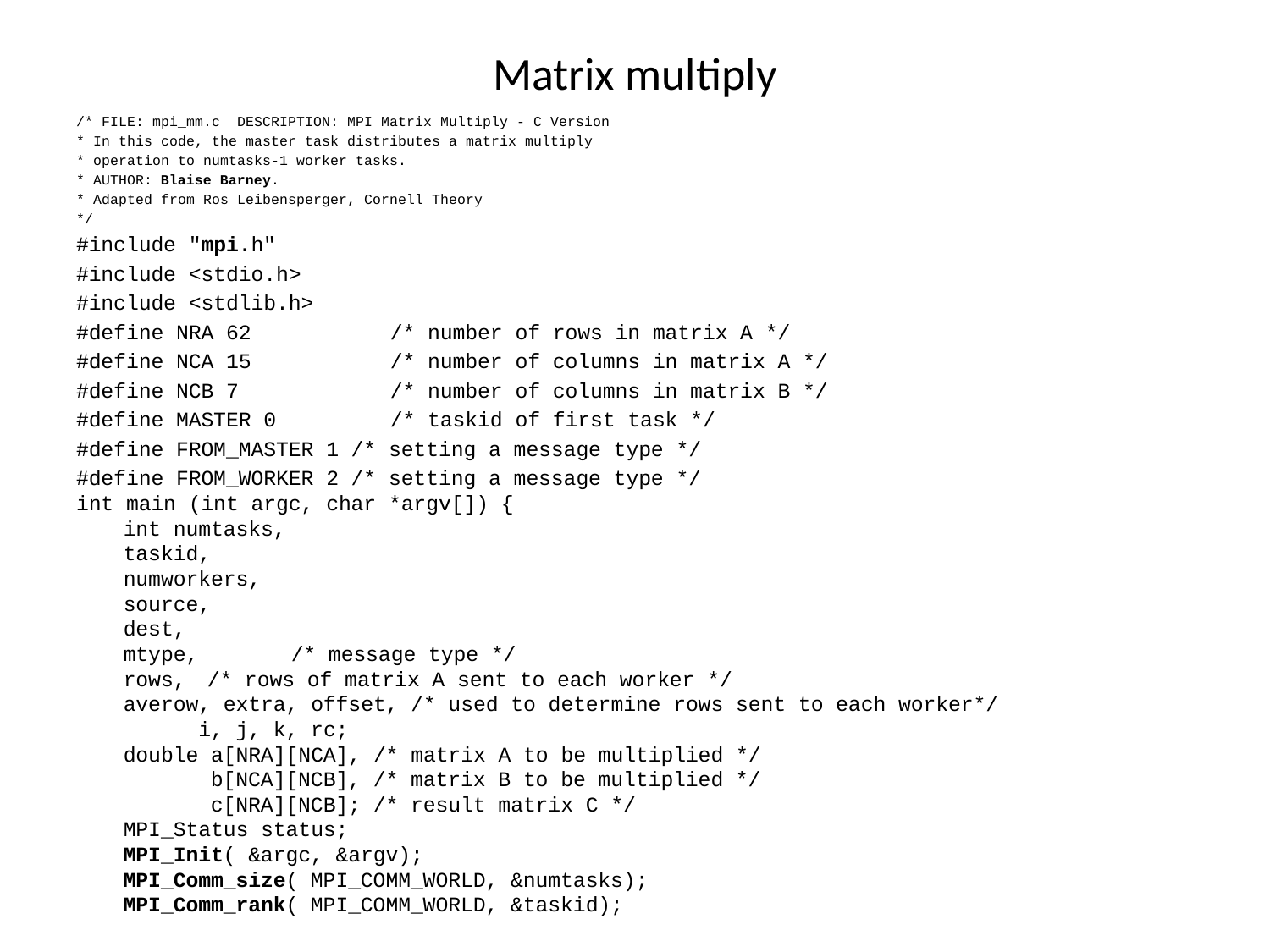

# Matrix multiply
/* FILE: mpi_mm.c  DESCRIPTION: MPI Matrix Multiply - C Version
* In this code, the master task distributes a matrix multiply
* operation to numtasks-1 worker tasks.
* AUTHOR: Blaise Barney.
* Adapted from Ros Leibensperger, Cornell Theory
*/
#include "mpi.h"
#include <stdio.h>
#include <stdlib.h>
#define NRA 62 		     /* number of rows in matrix A */
#define NCA 15		     /* number of columns in matrix A */
#define NCB 7 		     /* number of columns in matrix B */
#define MASTER 0 	     /* taskid of first task */
#define FROM_MASTER 1 /* setting a message type */
#define FROM_WORKER 2 /* setting a message type */
int main (int argc, char *argv[]) {
int numtasks,
taskid,
numworkers,
source,
dest,
mtype, 		/* message type */
rows, 		/* rows of matrix A sent to each worker */
averow, extra, offset, /* used to determine rows sent to each worker*/
      i, j, k, rc;
double a[NRA][NCA], /* matrix A to be multiplied */
       b[NCA][NCB], /* matrix B to be multiplied */
       c[NRA][NCB]; /* result matrix C */
MPI_Status status;
MPI_Init( &argc, &argv);
MPI_Comm_size( MPI_COMM_WORLD, &numtasks);
MPI_Comm_rank( MPI_COMM_WORLD, &taskid);